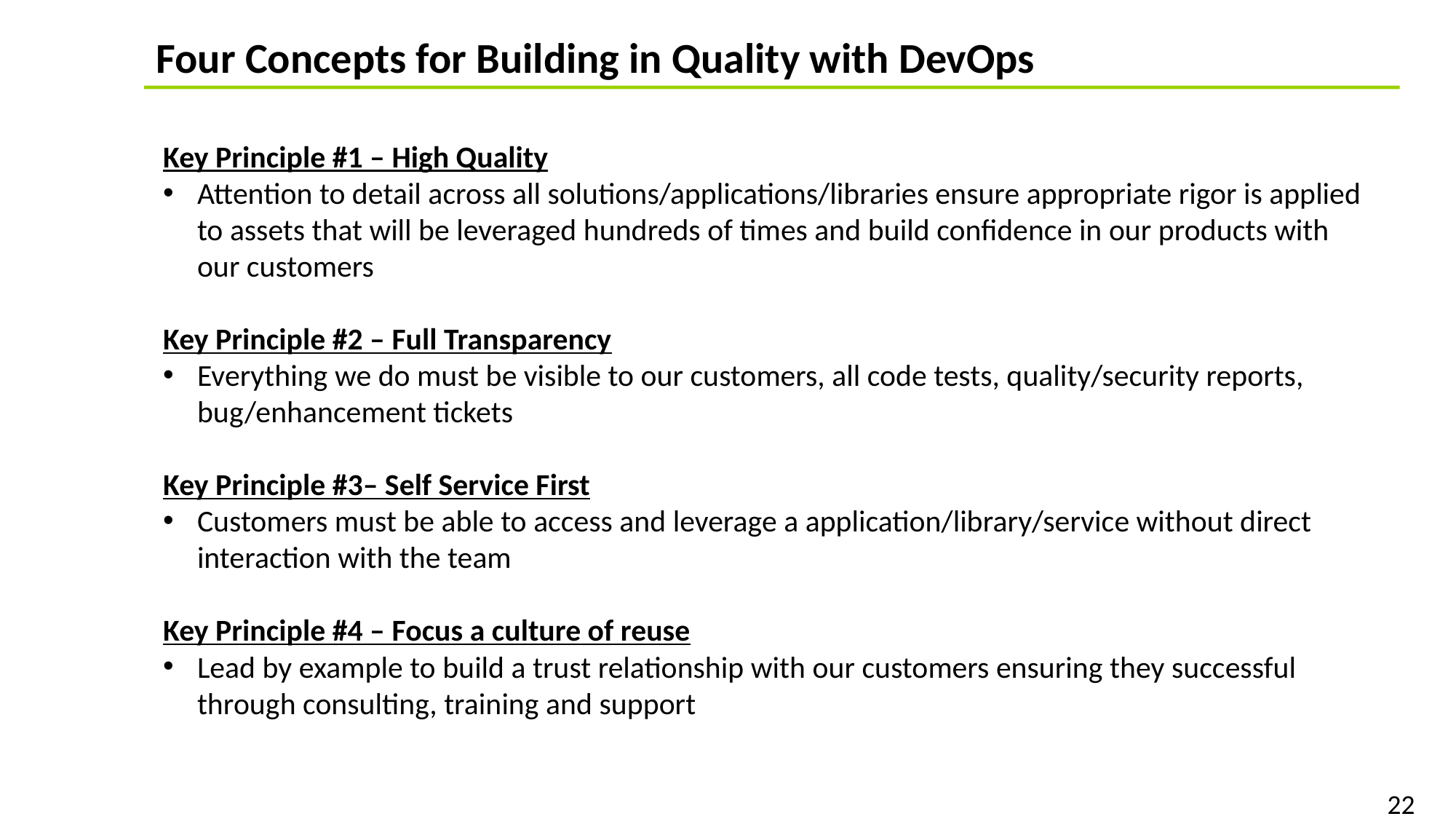

Four Concepts for Building in Quality with DevOps
Key Principle #1 – High Quality
Attention to detail across all solutions/applications/libraries ensure appropriate rigor is applied to assets that will be leveraged hundreds of times and build confidence in our products with our customers

Key Principle #2 – Full Transparency
Everything we do must be visible to our customers, all code tests, quality/security reports, bug/enhancement tickets

Key Principle #3– Self Service First
Customers must be able to access and leverage a application/library/service without direct interaction with the team

Key Principle #4 – Focus a culture of reuse
Lead by example to build a trust relationship with our customers ensuring they successful through consulting, training and support